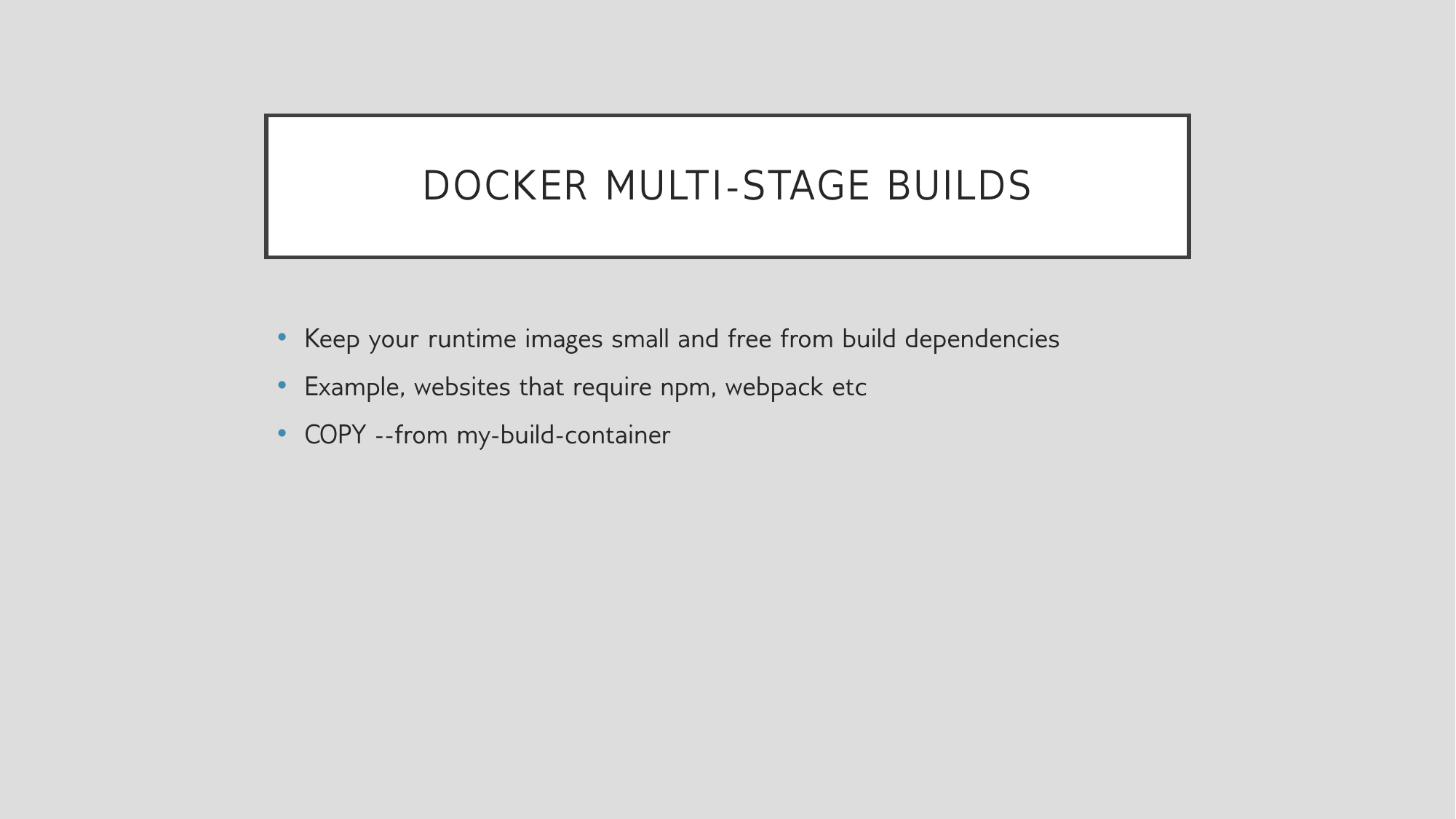

# DOCKER MULTI-STAGE BUILDS
Keep your runtime images small and free from build dependencies
Example, websites that require npm, webpack etc
COPY --from my-build-container